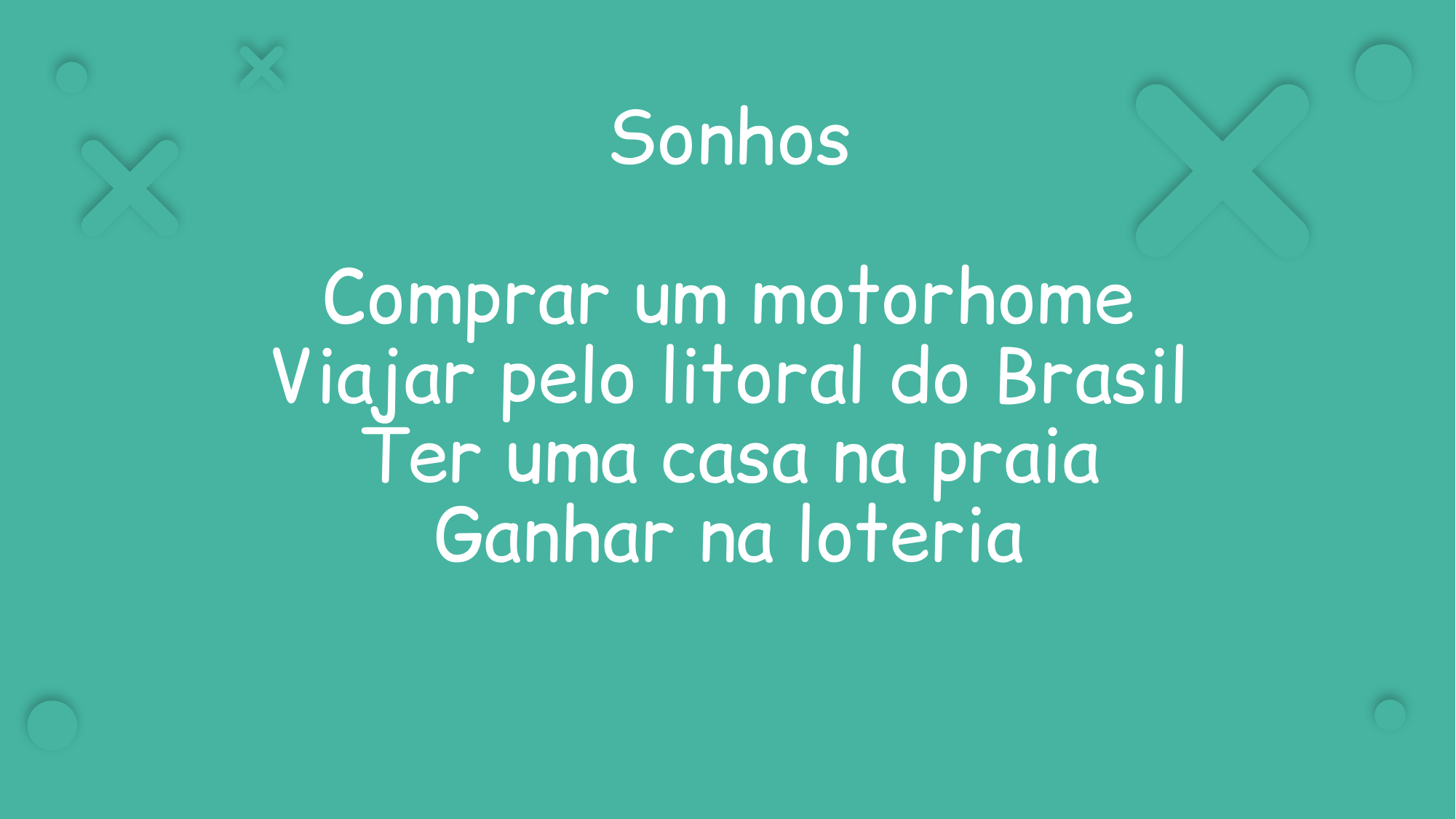

# Sonhos Comprar um motorhome Viajar pelo litoral do Brasil Ter uma casa na praia Ganhar na loteria